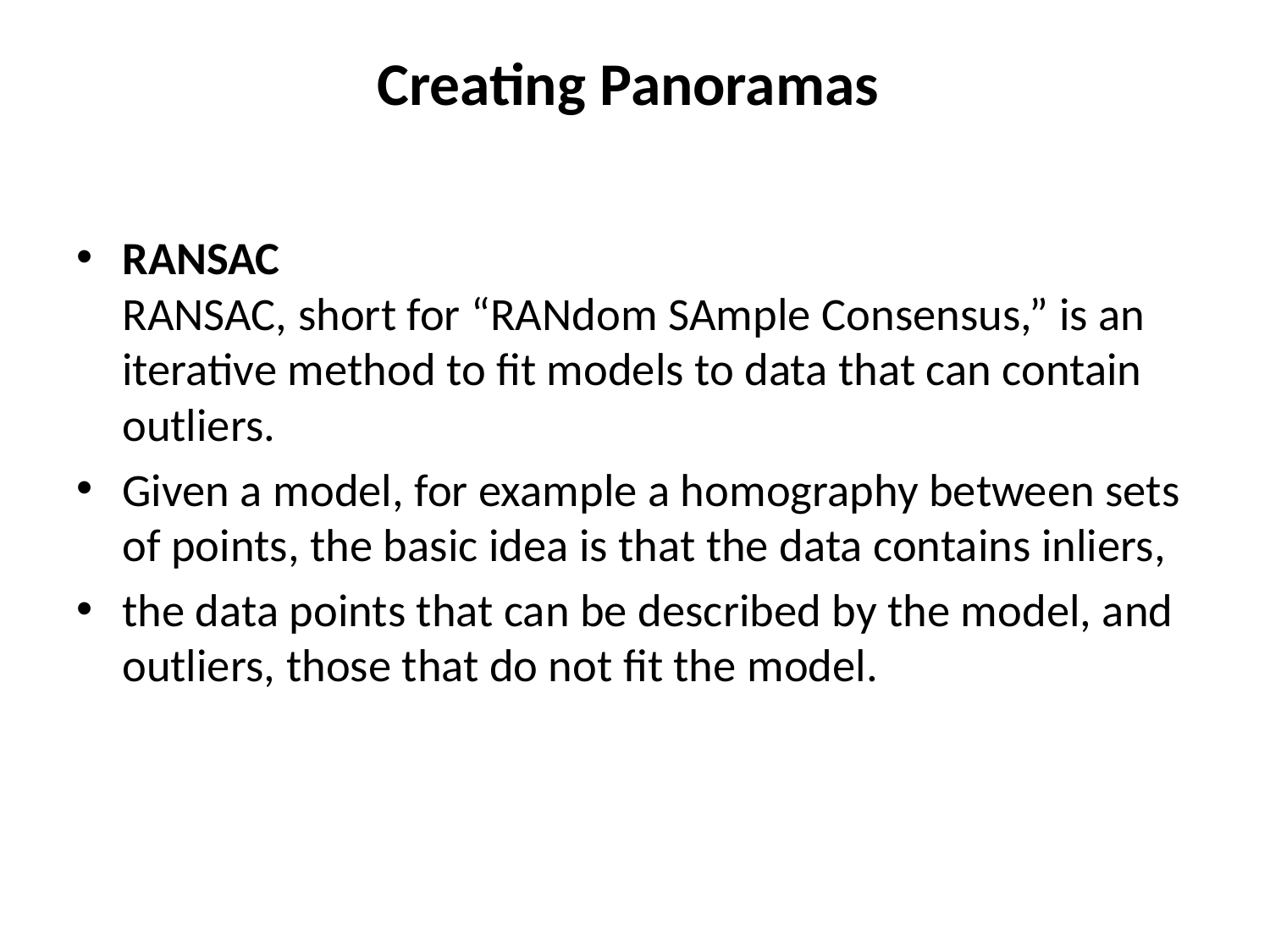

# Creating Panoramas
RANSAC
RANSAC, short for “RANdom SAmple Consensus,” is an iterative method to fit models to data that can contain outliers.
Given a model, for example a homography between sets of points, the basic idea is that the data contains inliers,
the data points that can be described by the model, and outliers, those that do not fit the model.